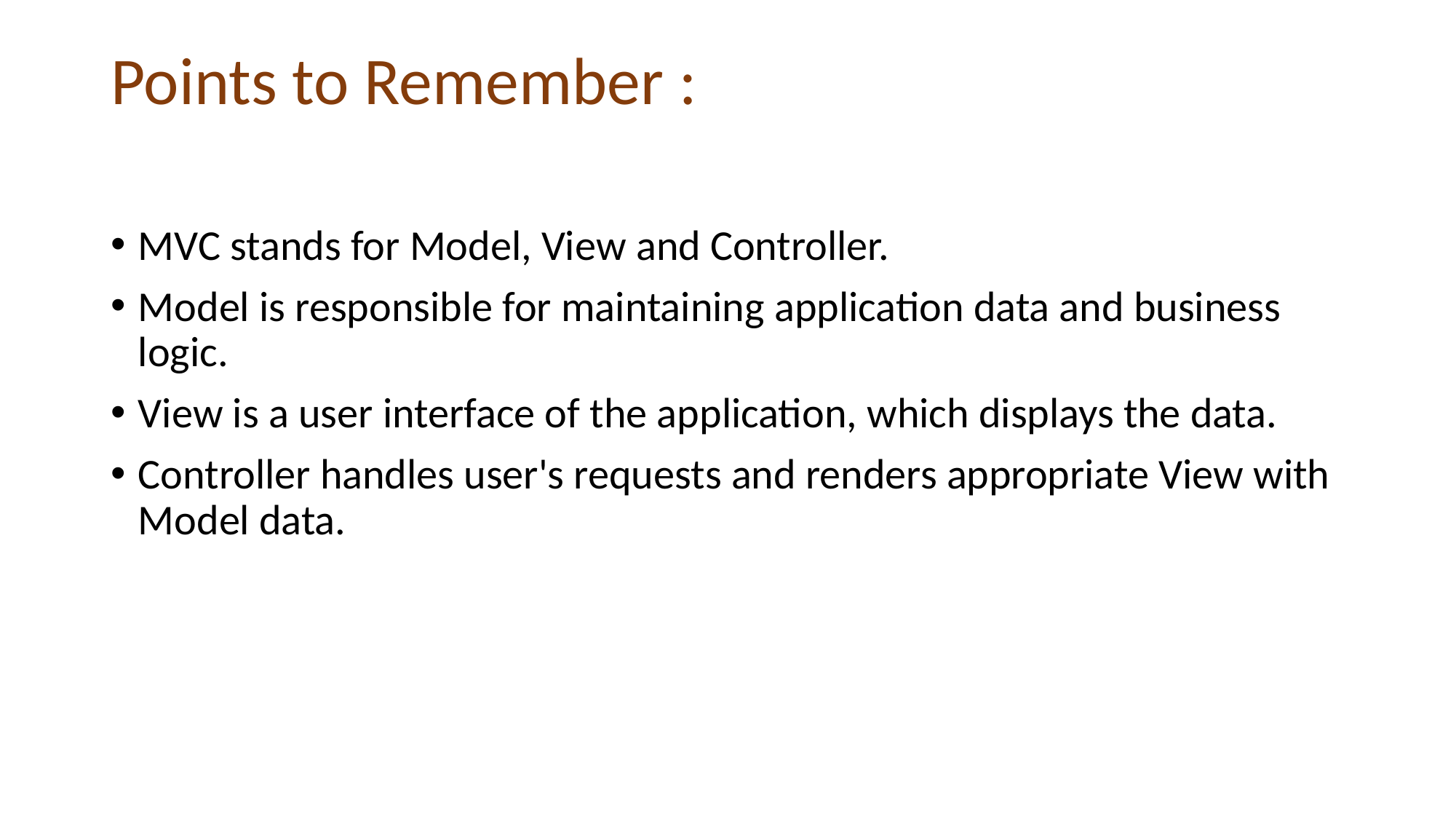

# Points to Remember :
MVC stands for Model, View and Controller.
Model is responsible for maintaining application data and business logic.
View is a user interface of the application, which displays the data.
Controller handles user's requests and renders appropriate View with Model data.